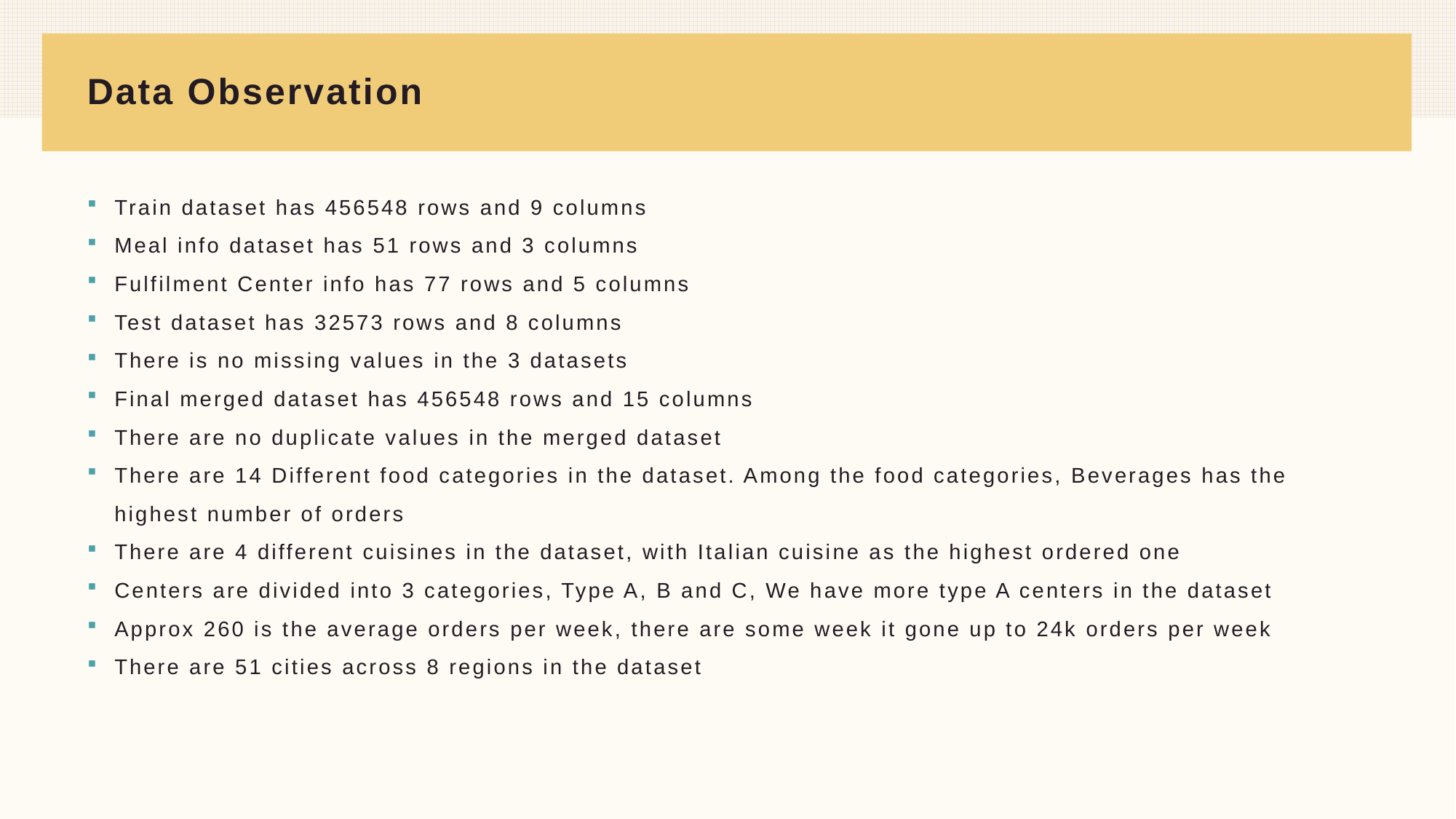

# Data Observation
Train dataset has 456548 rows and 9 columns
Meal info dataset has 51 rows and 3 columns
Fulfilment Center info has 77 rows and 5 columns
Test dataset has 32573 rows and 8 columns
There is no missing values in the 3 datasets
Final merged dataset has 456548 rows and 15 columns
There are no duplicate values in the merged dataset
There are 14 Different food categories in the dataset. Among the food categories, Beverages has the highest number of orders
There are 4 different cuisines in the dataset, with Italian cuisine as the highest ordered one
Centers are divided into 3 categories, Type A, B and C, We have more type A centers in the dataset
Approx 260 is the average orders per week, there are some week it gone up to 24k orders per week
There are 51 cities across 8 regions in the dataset